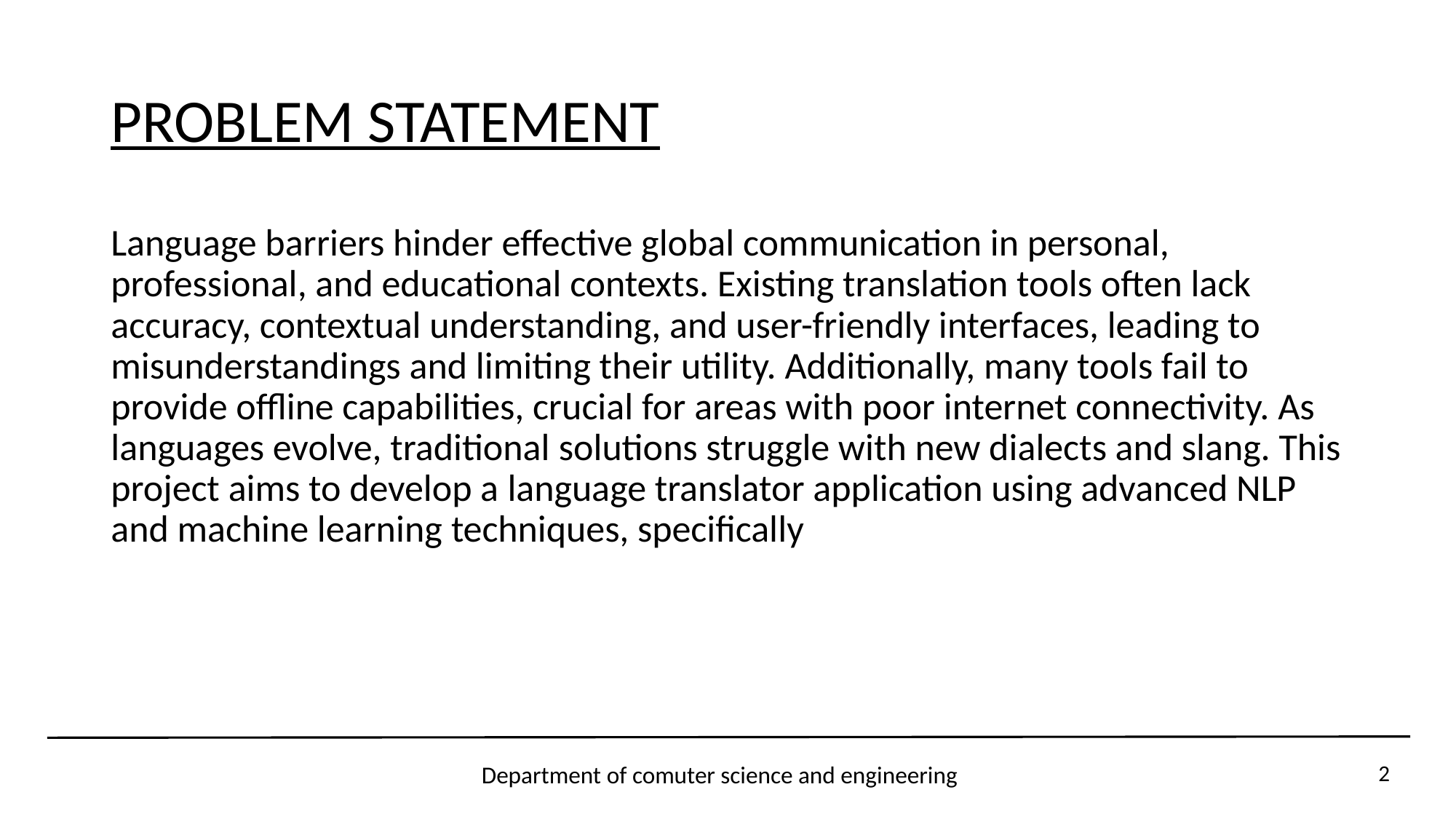

# PROBLEM STATEMENT
Language barriers hinder effective global communication in personal, professional, and educational contexts. Existing translation tools often lack accuracy, contextual understanding, and user-friendly interfaces, leading to misunderstandings and limiting their utility. Additionally, many tools fail to provide offline capabilities, crucial for areas with poor internet connectivity. As languages evolve, traditional solutions struggle with new dialects and slang. This project aims to develop a language translator application using advanced NLP and machine learning techniques, specifically
Department of comuter science and engineering
2